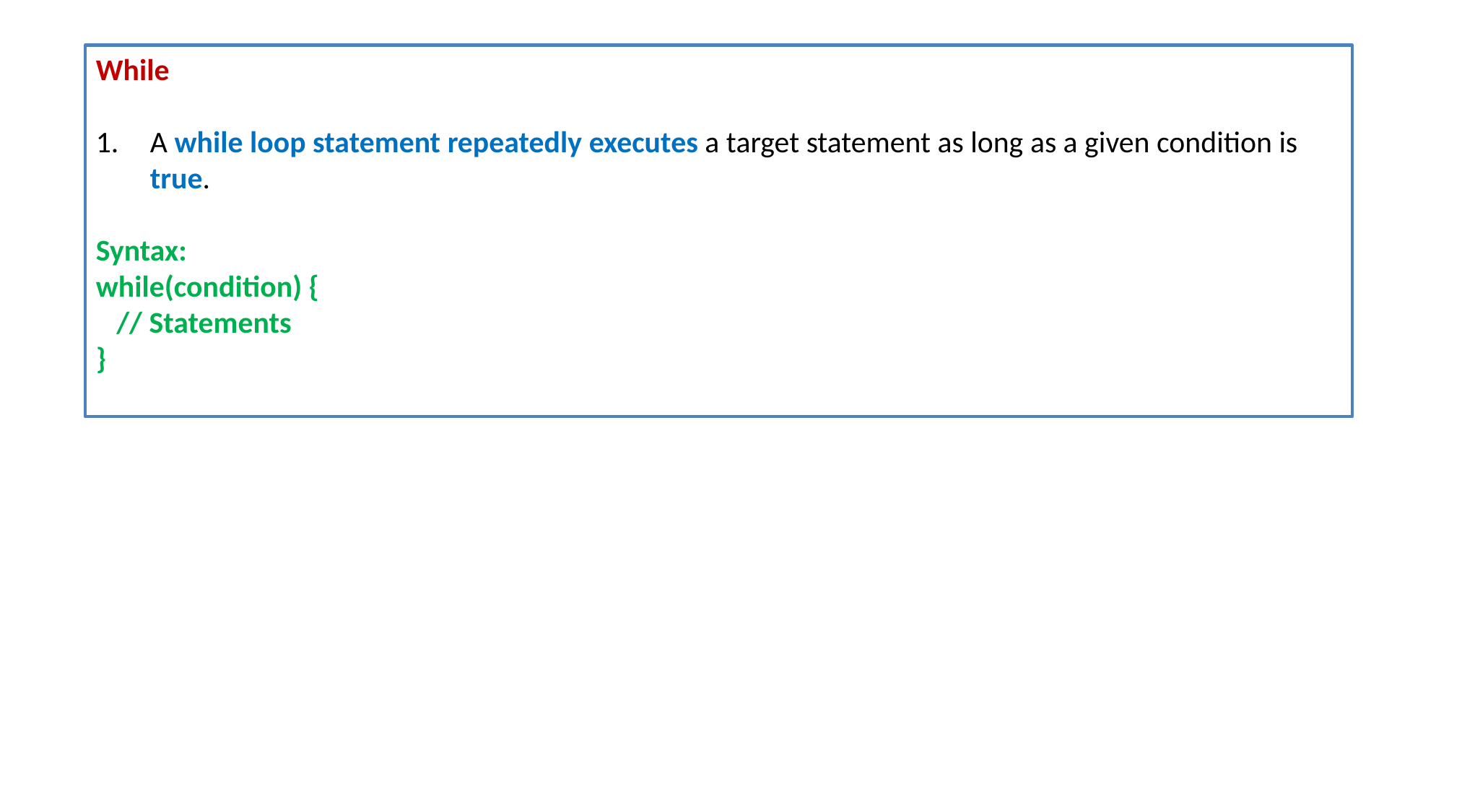

While

A while loop statement repeatedly executes a target statement as long as a given condition is true.

Syntax:
while(condition) {
   // Statements
}